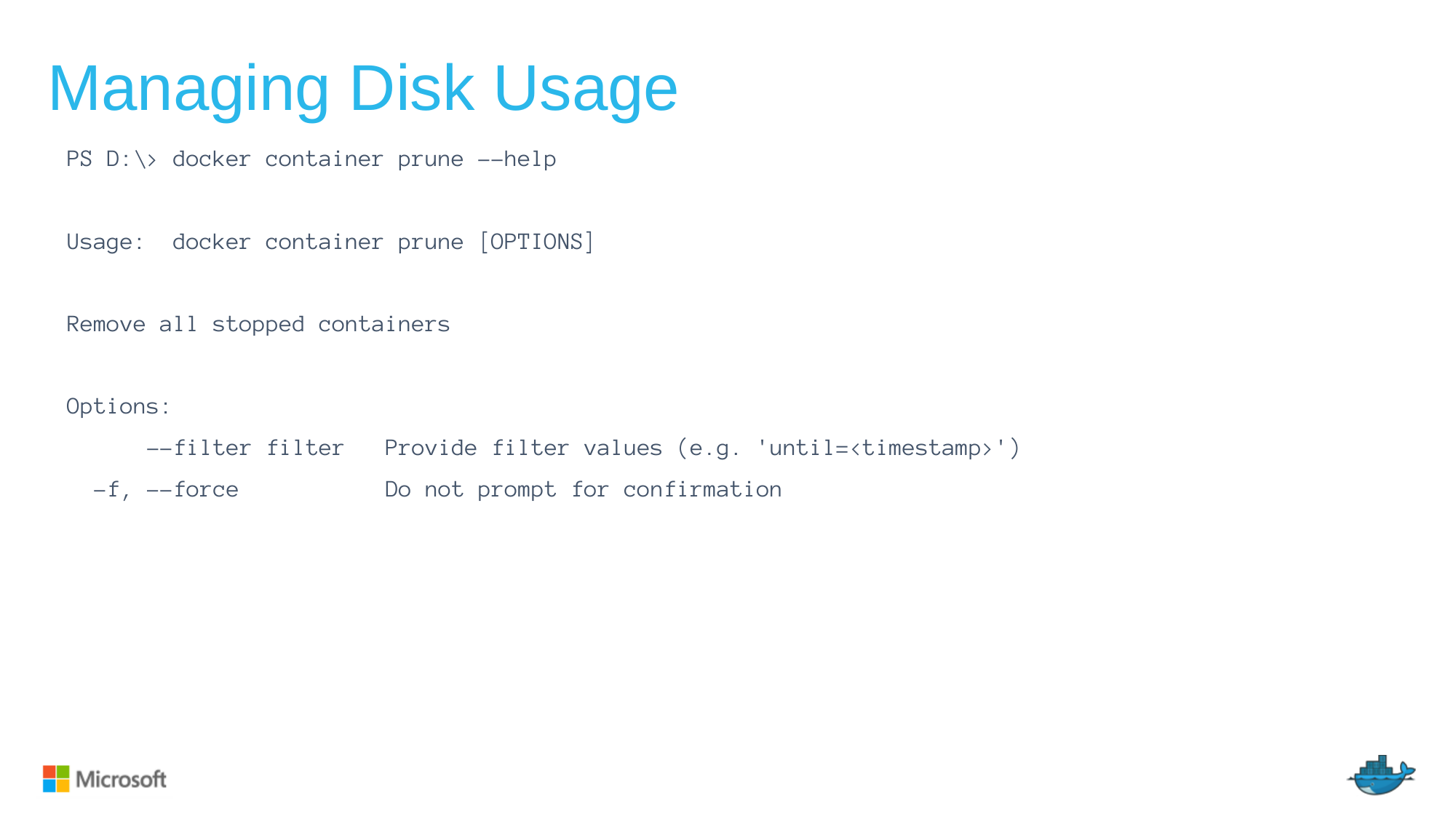

# Managing Disk Usage
PS D:\> docker container prune --help

Usage:  docker container prune [OPTIONS]

Remove all stopped containers

Options:
      --filter filter   Provide filter values (e.g. 'until=<timestamp>')
  -f, --force           Do not prompt for confirmation